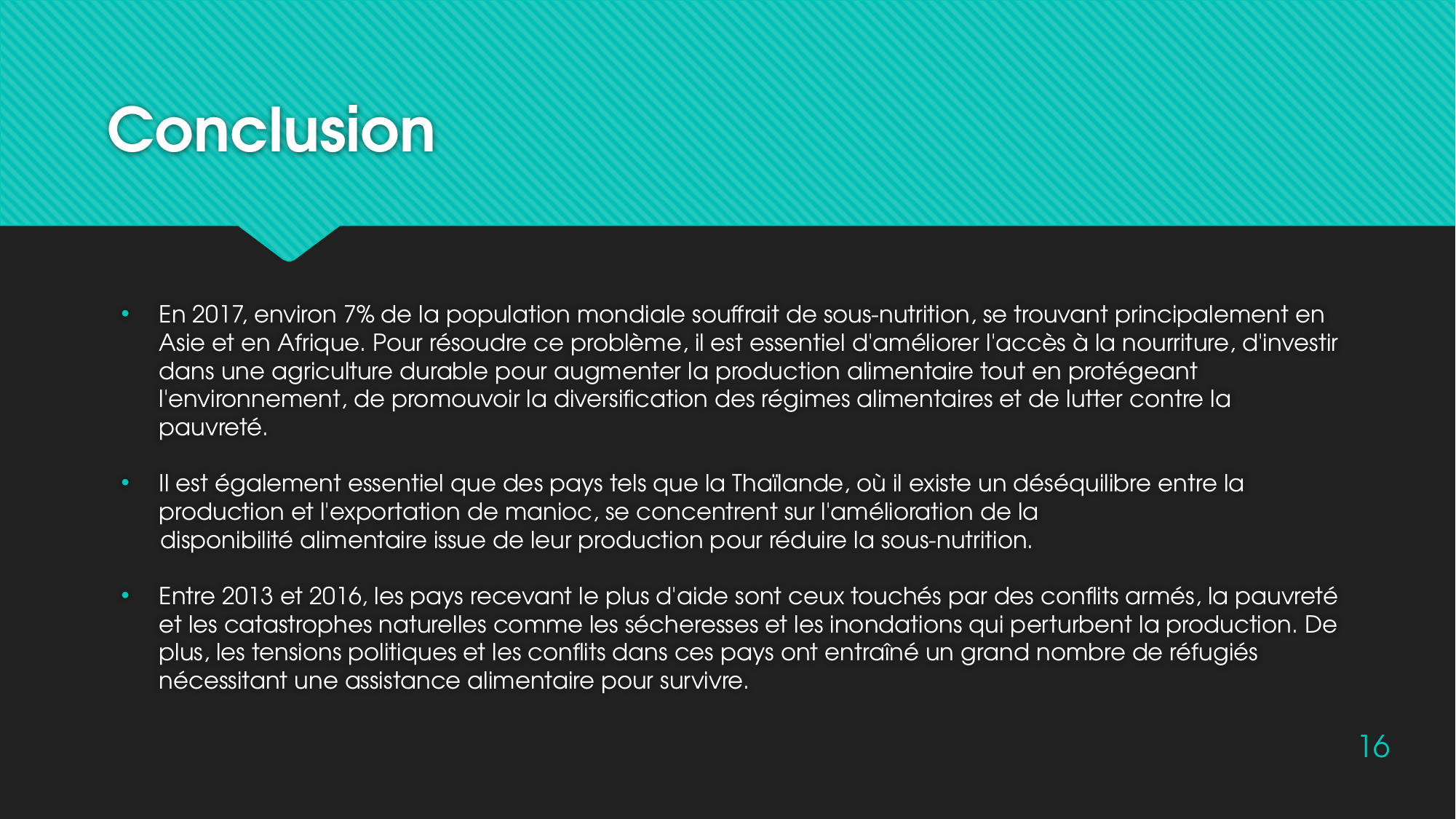

# Conclusion

En 2017, environ 7% de la population mondiale souffrait de sous-nutrition, se trouvant principalement en Asie et en Afrique. Pour résoudre ce problème, il est essentiel d'améliorer l'accès à la nourriture, d'investir dans une agriculture durable pour augmenter la production alimentaire tout en protégeant l'environnement, de promouvoir la diversification des régimes alimentaires et de lutter contre la pauvreté.

Il est également essentiel que des pays tels que la Thaïlande, où il existe un déséquilibre entre la production et l'exportation de manioc, se concentrent sur l'amélioration de la
      disponibilité alimentaire issue de leur production pour réduire la sous-nutrition.

Entre 2013 et 2016, les pays recevant le plus d'aide sont ceux touchés par des conflits armés, la pauvreté et les catastrophes naturelles comme les sécheresses et les inondations qui perturbent la production. De plus, les tensions politiques et les conflits dans ces pays ont entraîné un grand nombre de réfugiés nécessitant une assistance alimentaire pour survivre.
16